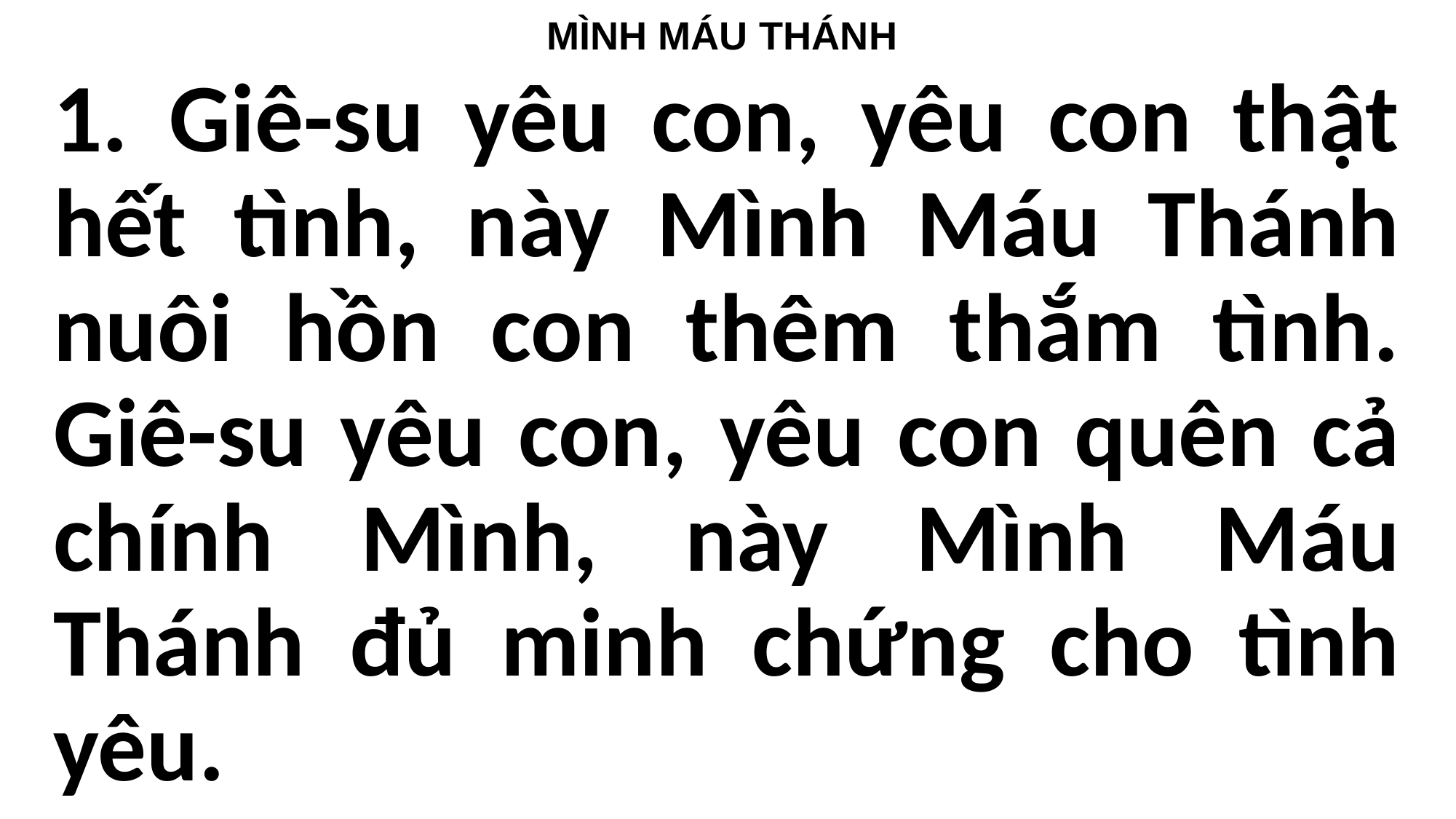

# MÌNH MÁU THÁNH
1. Giê-su yêu con, yêu con thật hết tình, này Mình Máu Thánh nuôi hồn con thêm thắm tình. Giê-su yêu con, yêu con quên cả chính Mình, này Mình Máu Thánh đủ minh chứng cho tình yêu.